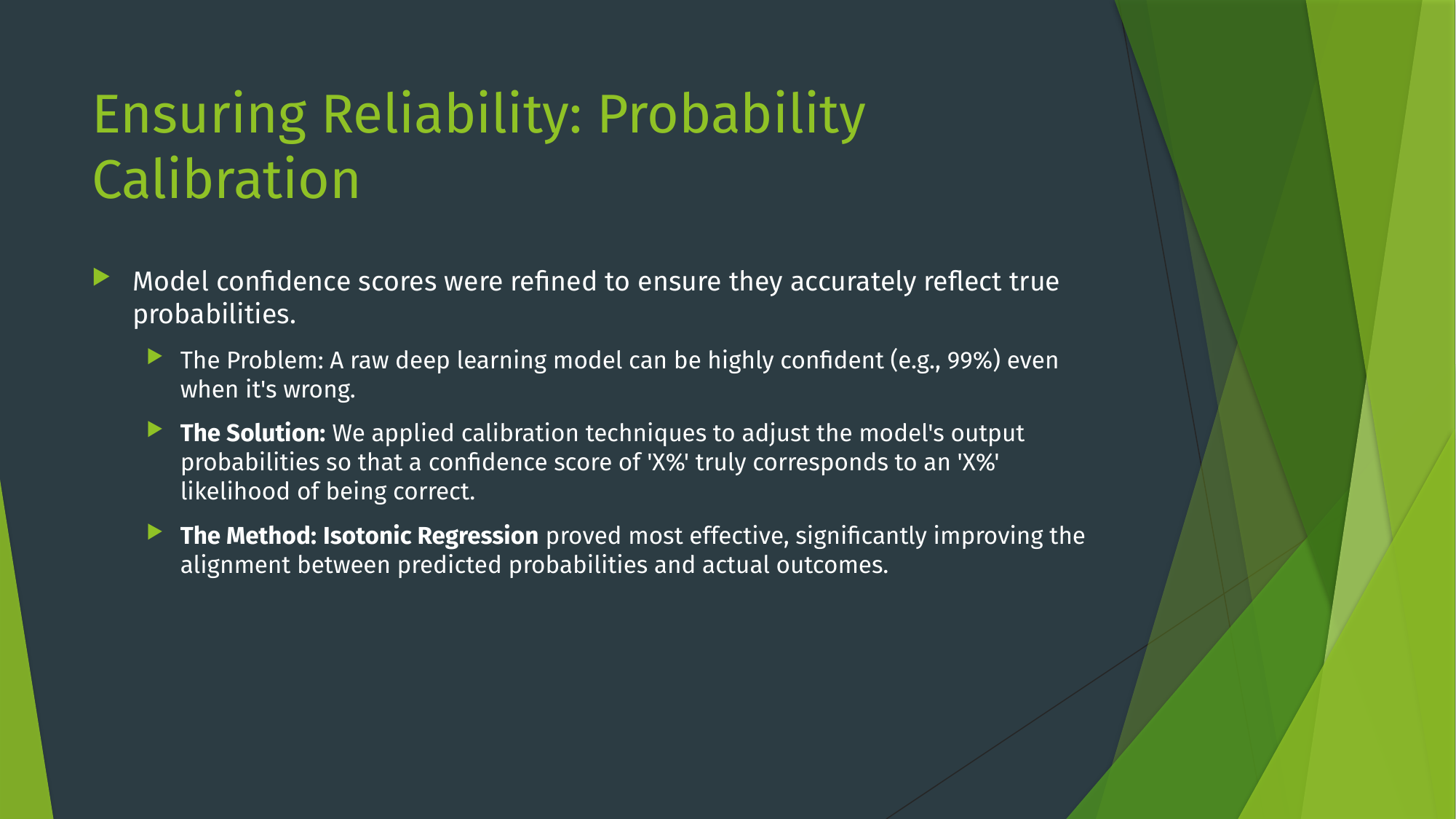

# Ensuring Reliability: Probability Calibration
Model confidence scores were refined to ensure they accurately reflect true probabilities.
The Problem: A raw deep learning model can be highly confident (e.g., 99%) even when it's wrong.
The Solution: We applied calibration techniques to adjust the model's output probabilities so that a confidence score of 'X%' truly corresponds to an 'X%' likelihood of being correct.
The Method: Isotonic Regression proved most effective, significantly improving the alignment between predicted probabilities and actual outcomes.